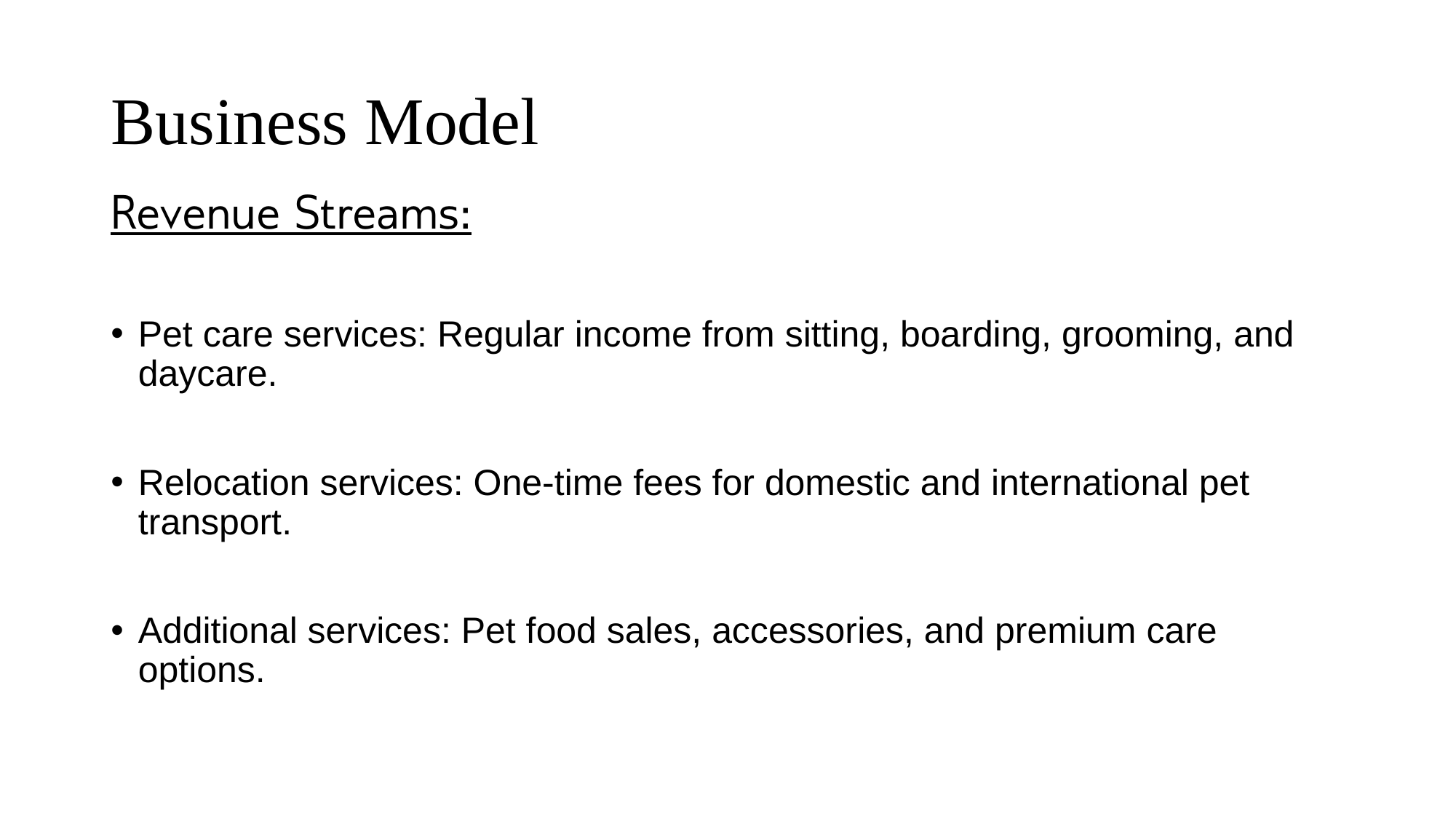

# Business Model
Revenue Streams:

Pet care services: Regular income from sitting, boarding, grooming, and daycare.

Relocation services: One-time fees for domestic and international pet transport.

Additional services: Pet food sales, accessories, and premium care options.